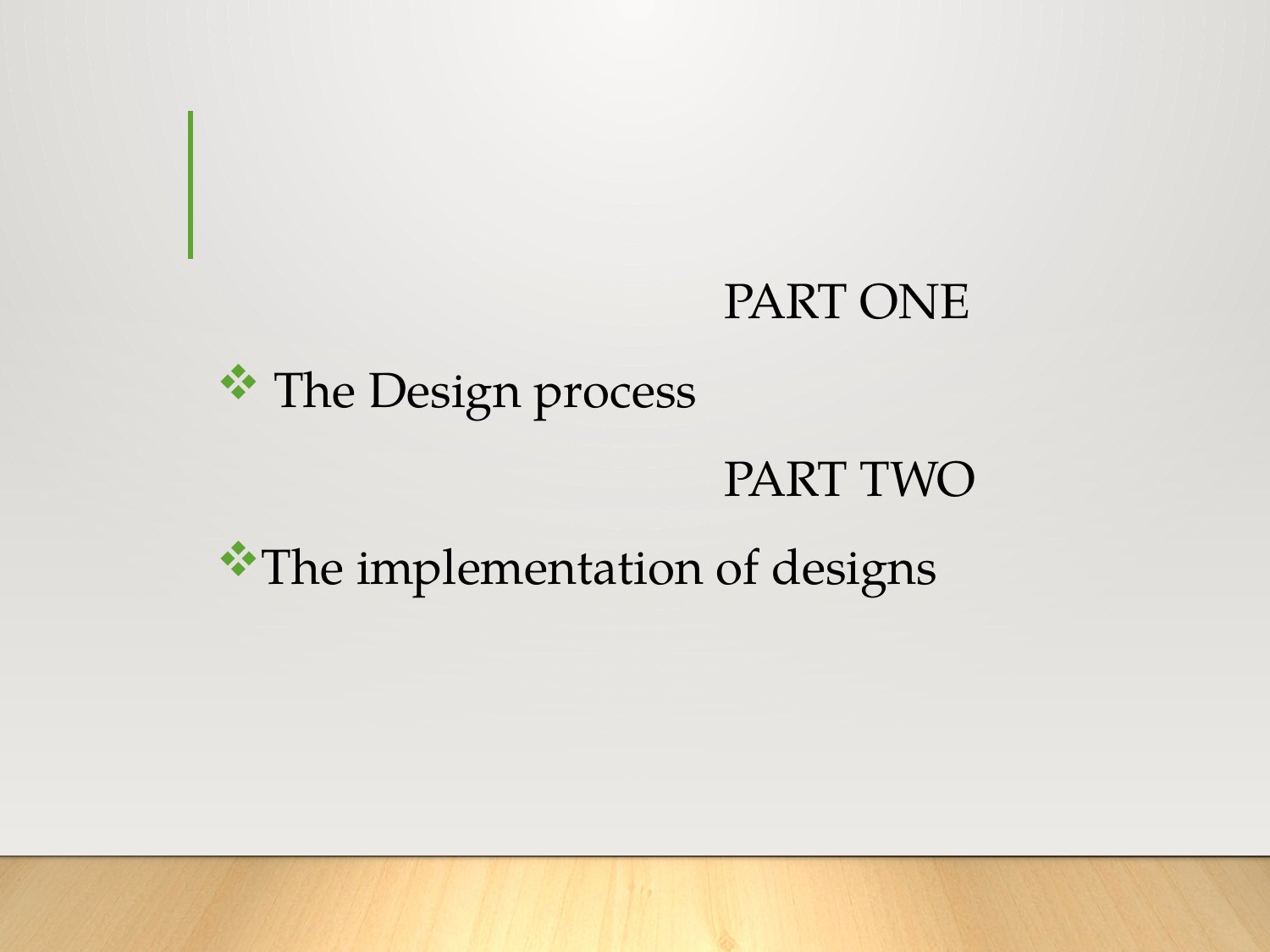

PART ONE
 The Design process
				PART TWO
The implementation of designs